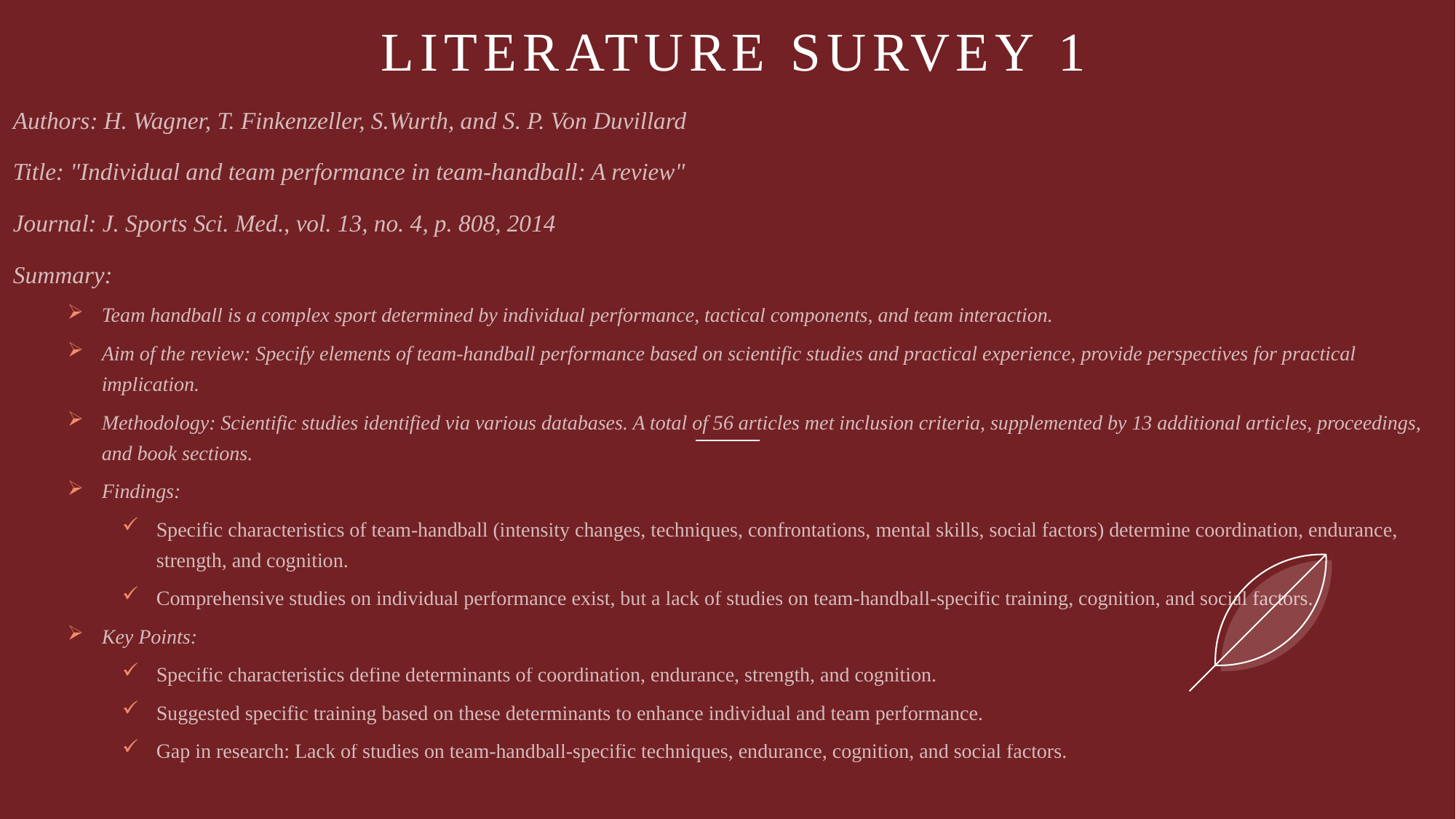

# Literature Survey 1
Authors: H. Wagner, T. Finkenzeller, S.Wurth, and S. P. Von Duvillard
Title: "Individual and team performance in team-handball: A review"
Journal: J. Sports Sci. Med., vol. 13, no. 4, p. 808, 2014
Summary:
Team handball is a complex sport determined by individual performance, tactical components, and team interaction.
Aim of the review: Specify elements of team-handball performance based on scientific studies and practical experience, provide perspectives for practical implication.
Methodology: Scientific studies identified via various databases. A total of 56 articles met inclusion criteria, supplemented by 13 additional articles, proceedings, and book sections.
Findings:
Specific characteristics of team-handball (intensity changes, techniques, confrontations, mental skills, social factors) determine coordination, endurance, strength, and cognition.
Comprehensive studies on individual performance exist, but a lack of studies on team-handball-specific training, cognition, and social factors.
Key Points:
Specific characteristics define determinants of coordination, endurance, strength, and cognition.
Suggested specific training based on these determinants to enhance individual and team performance.
Gap in research: Lack of studies on team-handball-specific techniques, endurance, cognition, and social factors.